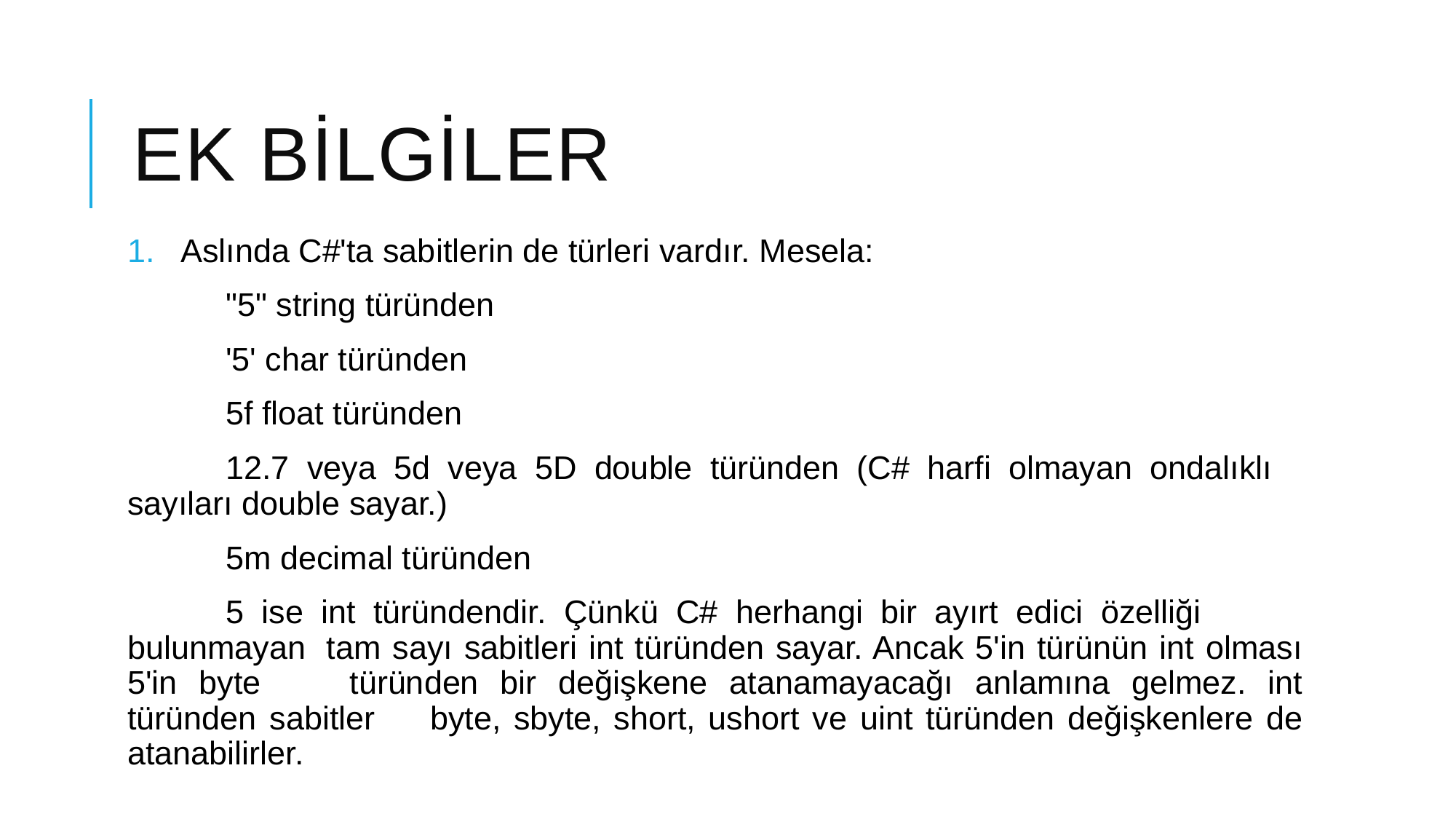

# Ek bilgiler
Aslında C#'ta sabitlerin de türleri vardır. Mesela:
	"5" string türünden
	'5' char türünden
	5f float türünden
	12.7 veya 5d veya 5D double türünden (C# harfi olmayan ondalıklı 	sayıları double sayar.)
	5m decimal türünden
	5 ise int türündendir. Çünkü C# herhangi bir ayırt edici özelliği 	bulunmayan 	tam sayı sabitleri int türünden sayar. Ancak 5'in türünün int olması 5'in byte 	türünden bir değişkene atanamayacağı anlamına gelmez. int türünden sabitler 	byte, sbyte, short, ushort ve uint türünden değişkenlere de atanabilirler.